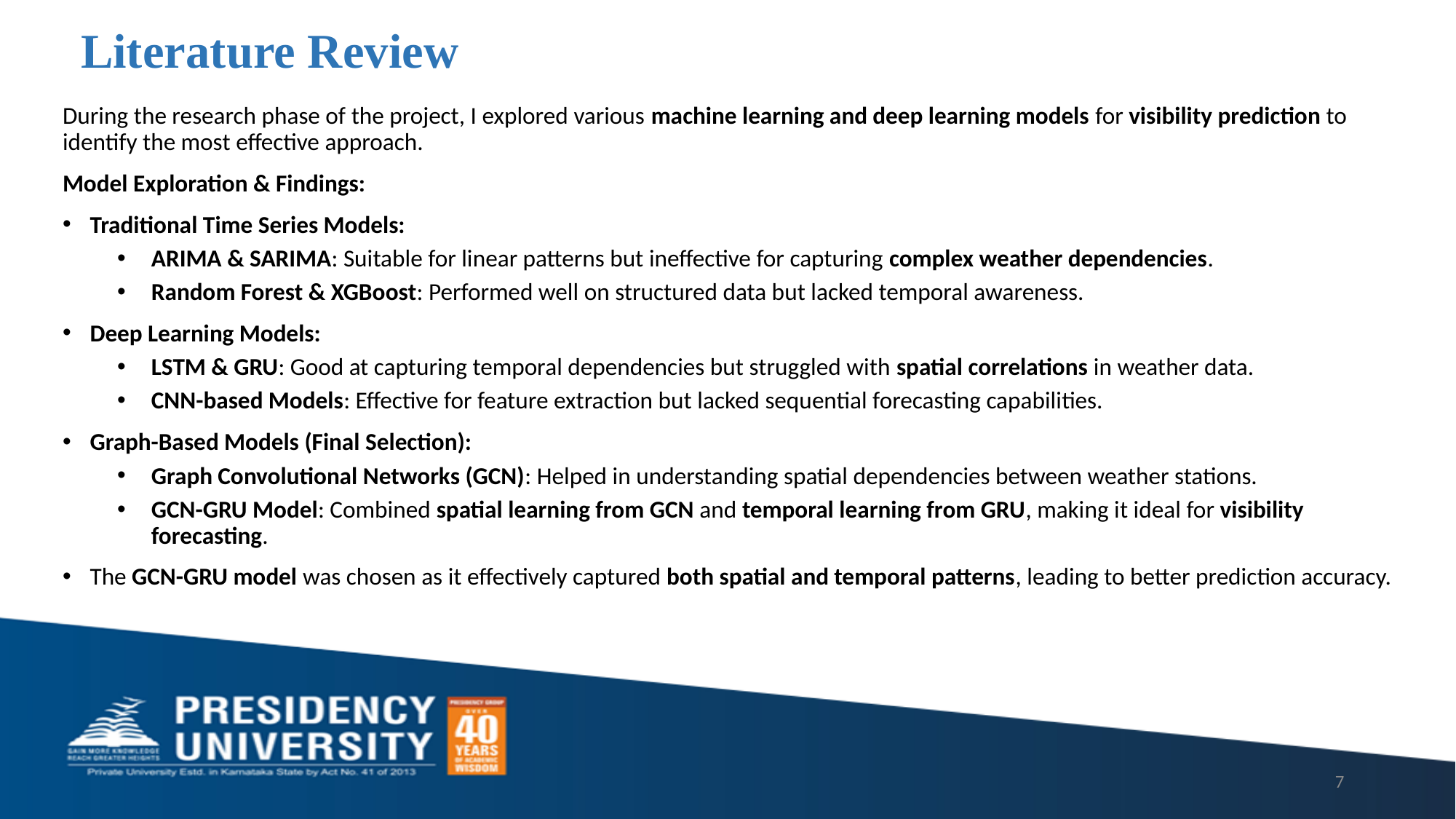

# Literature Review
During the research phase of the project, I explored various machine learning and deep learning models for visibility prediction to identify the most effective approach.
Model Exploration & Findings:
Traditional Time Series Models:
ARIMA & SARIMA: Suitable for linear patterns but ineffective for capturing complex weather dependencies.
Random Forest & XGBoost: Performed well on structured data but lacked temporal awareness.
Deep Learning Models:
LSTM & GRU: Good at capturing temporal dependencies but struggled with spatial correlations in weather data.
CNN-based Models: Effective for feature extraction but lacked sequential forecasting capabilities.
Graph-Based Models (Final Selection):
Graph Convolutional Networks (GCN): Helped in understanding spatial dependencies between weather stations.
GCN-GRU Model: Combined spatial learning from GCN and temporal learning from GRU, making it ideal for visibility forecasting.
The GCN-GRU model was chosen as it effectively captured both spatial and temporal patterns, leading to better prediction accuracy.

7